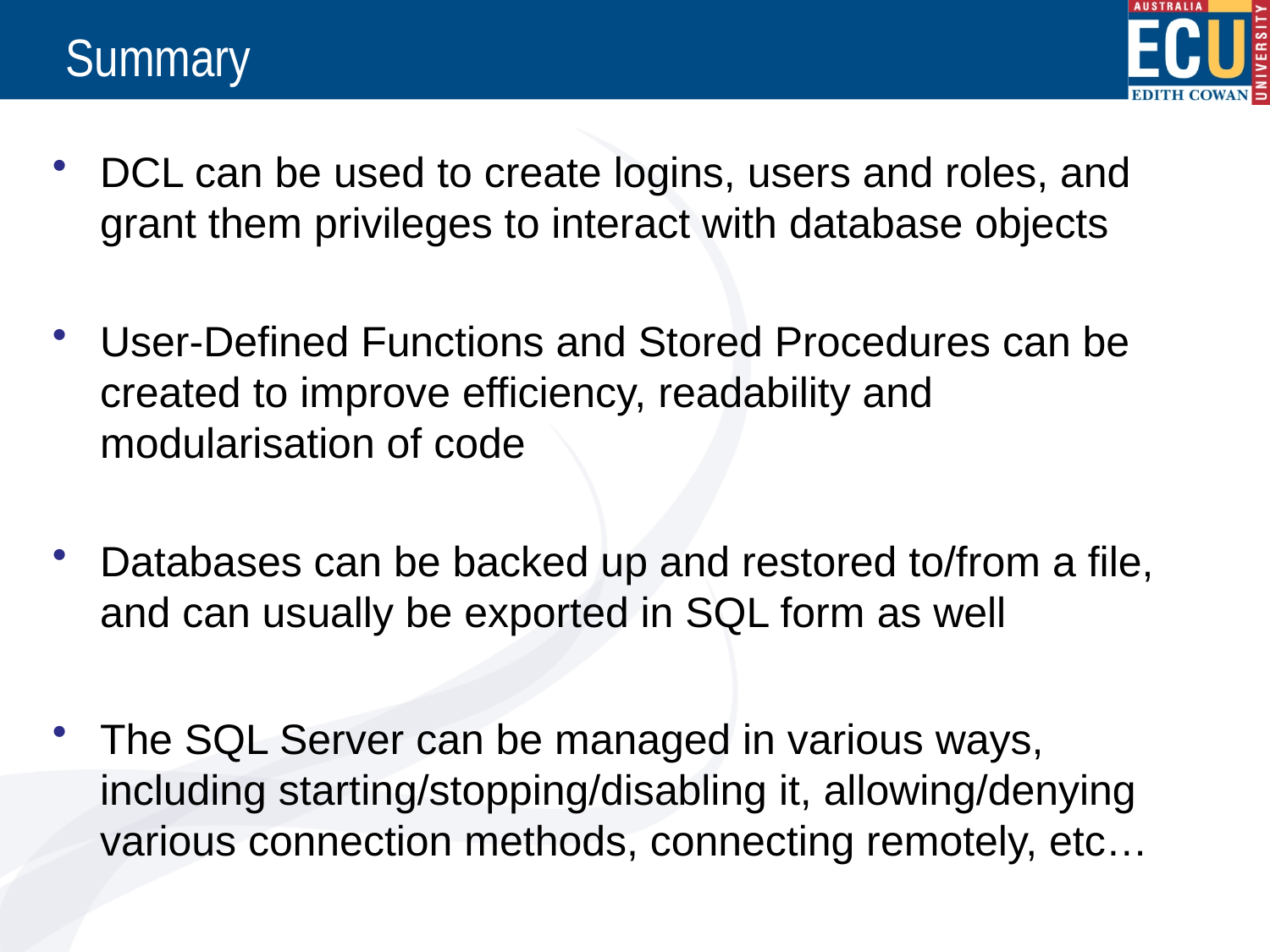

# Summary
DCL can be used to create logins, users and roles, and grant them privileges to interact with database objects

User-Defined Functions and Stored Procedures can be created to improve efficiency, readability and modularisation of code

Databases can be backed up and restored to/from a file, and can usually be exported in SQL form as well

The SQL Server can be managed in various ways, including starting/stopping/disabling it, allowing/denying various connection methods, connecting remotely, etc…